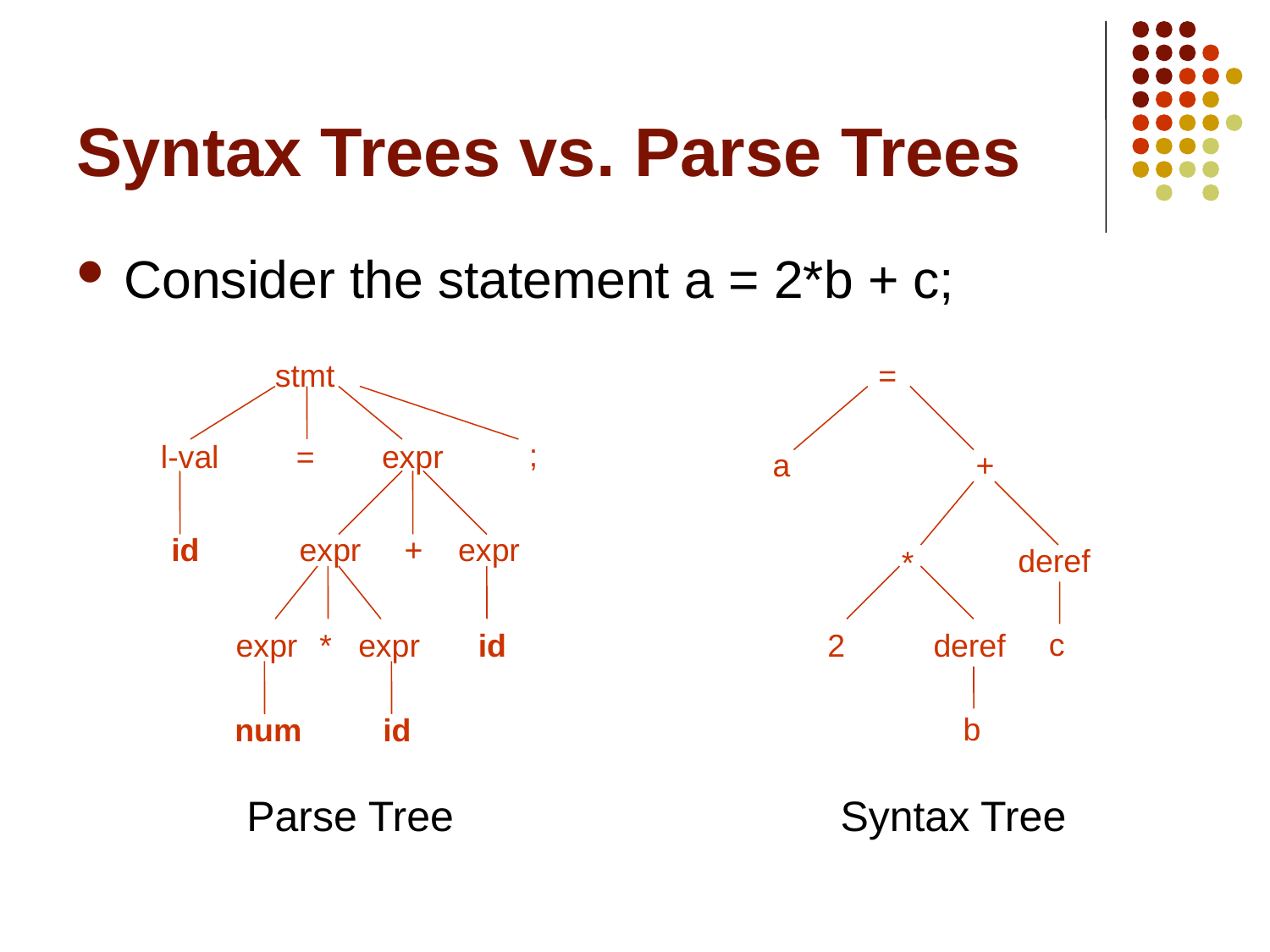

# Syntax Trees vs. Parse Trees
Consider the statement a = 2*b + c;
stmt

;
l-val
=
expr

id
expr
+
expr

expr
*
expr
id

num
id
=

a
+

deref
*

c
2
deref

b
Parse Tree
Syntax Tree